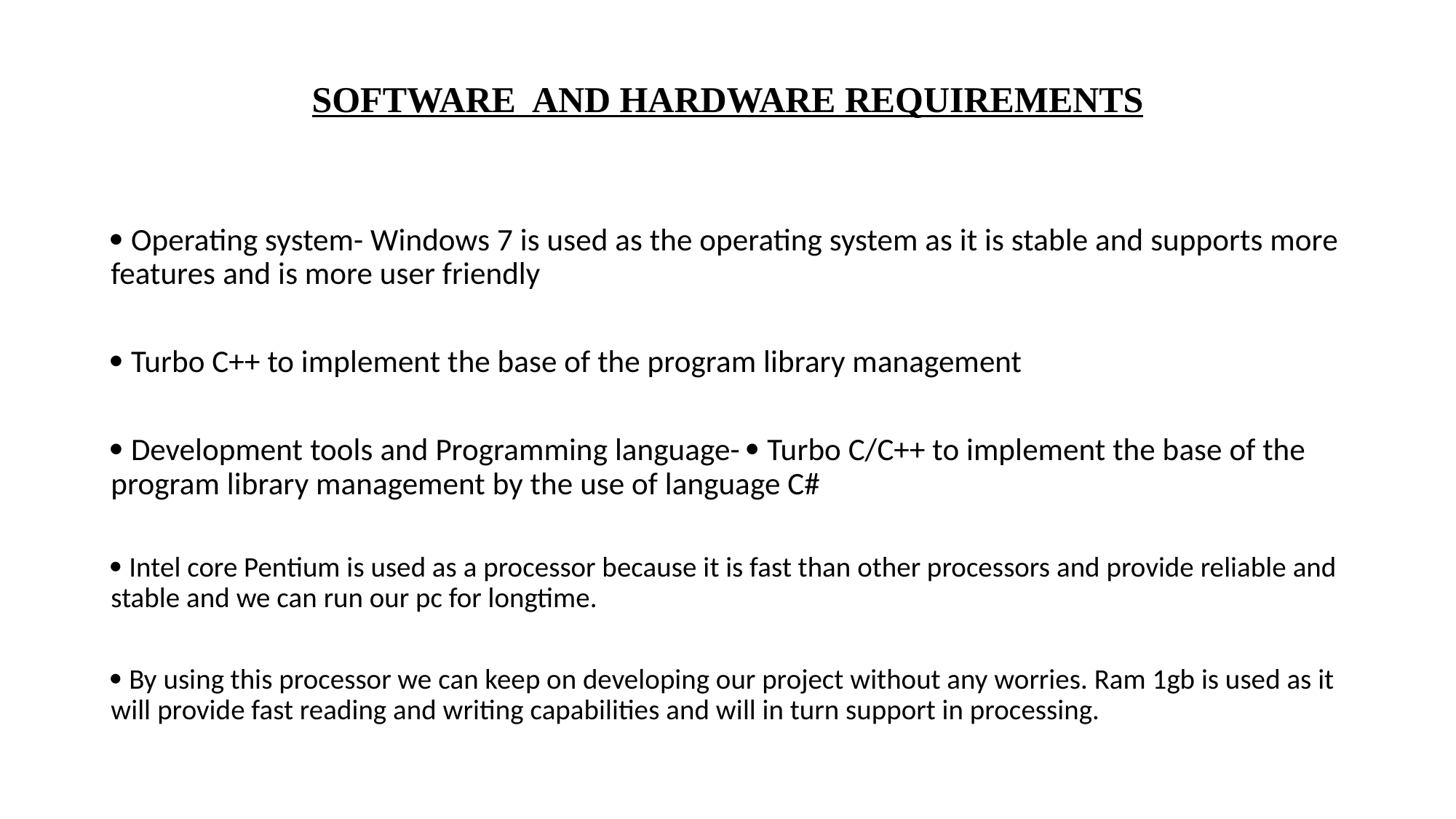

# SOFTWARE  AND HARDWARE REQUIREMENTS
• Operating system- Windows 7 is used as the operating system as it is stable and supports more features and is more user friendly

• Turbo C++ to implement the base of the program library management

• Development tools and Programming language- • Turbo C/C++ to implement the base of the program library management by the use of language C#

• Intel core Pentium is used as a processor because it is fast than other processors and provide reliable and stable and we can run our pc for longtime.

• By using this processor we can keep on developing our project without any worries. Ram 1gb is used as it will provide fast reading and writing capabilities and will in turn support in processing.